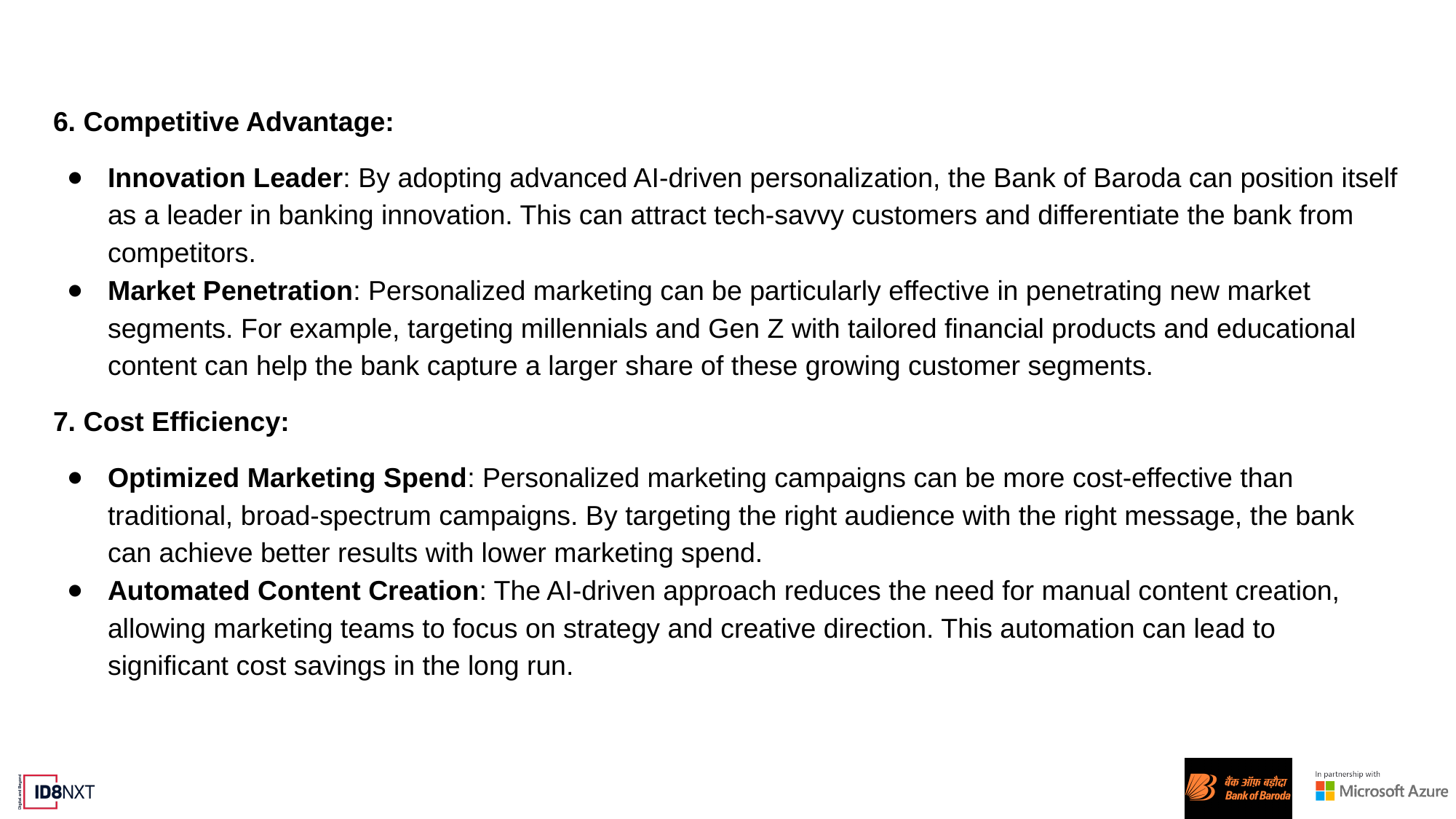

6. Competitive Advantage:
Innovation Leader: By adopting advanced AI-driven personalization, the Bank of Baroda can position itself as a leader in banking innovation. This can attract tech-savvy customers and differentiate the bank from competitors.
Market Penetration: Personalized marketing can be particularly effective in penetrating new market segments. For example, targeting millennials and Gen Z with tailored financial products and educational content can help the bank capture a larger share of these growing customer segments.
7. Cost Efficiency:
Optimized Marketing Spend: Personalized marketing campaigns can be more cost-effective than traditional, broad-spectrum campaigns. By targeting the right audience with the right message, the bank can achieve better results with lower marketing spend.
Automated Content Creation: The AI-driven approach reduces the need for manual content creation, allowing marketing teams to focus on strategy and creative direction. This automation can lead to significant cost savings in the long run.